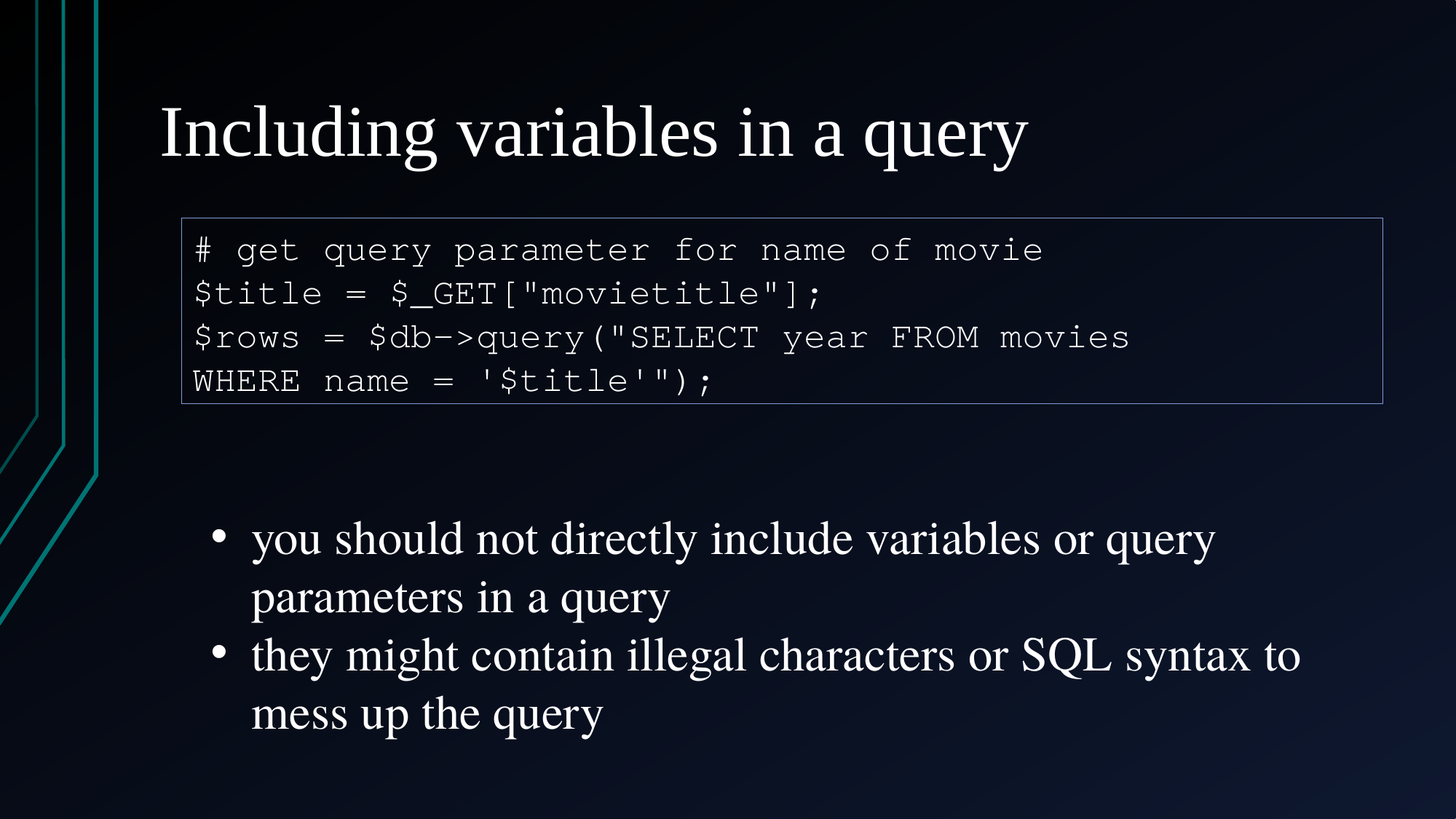

# Including variables in a query
# get query parameter for name of movie
$title = $_GET["movietitle"];
$rows = $db->query("SELECT year FROM movies
WHERE name = '$title'");
you should not directly include variables or query parameters in a query
they might contain illegal characters or SQL syntax to mess up the query